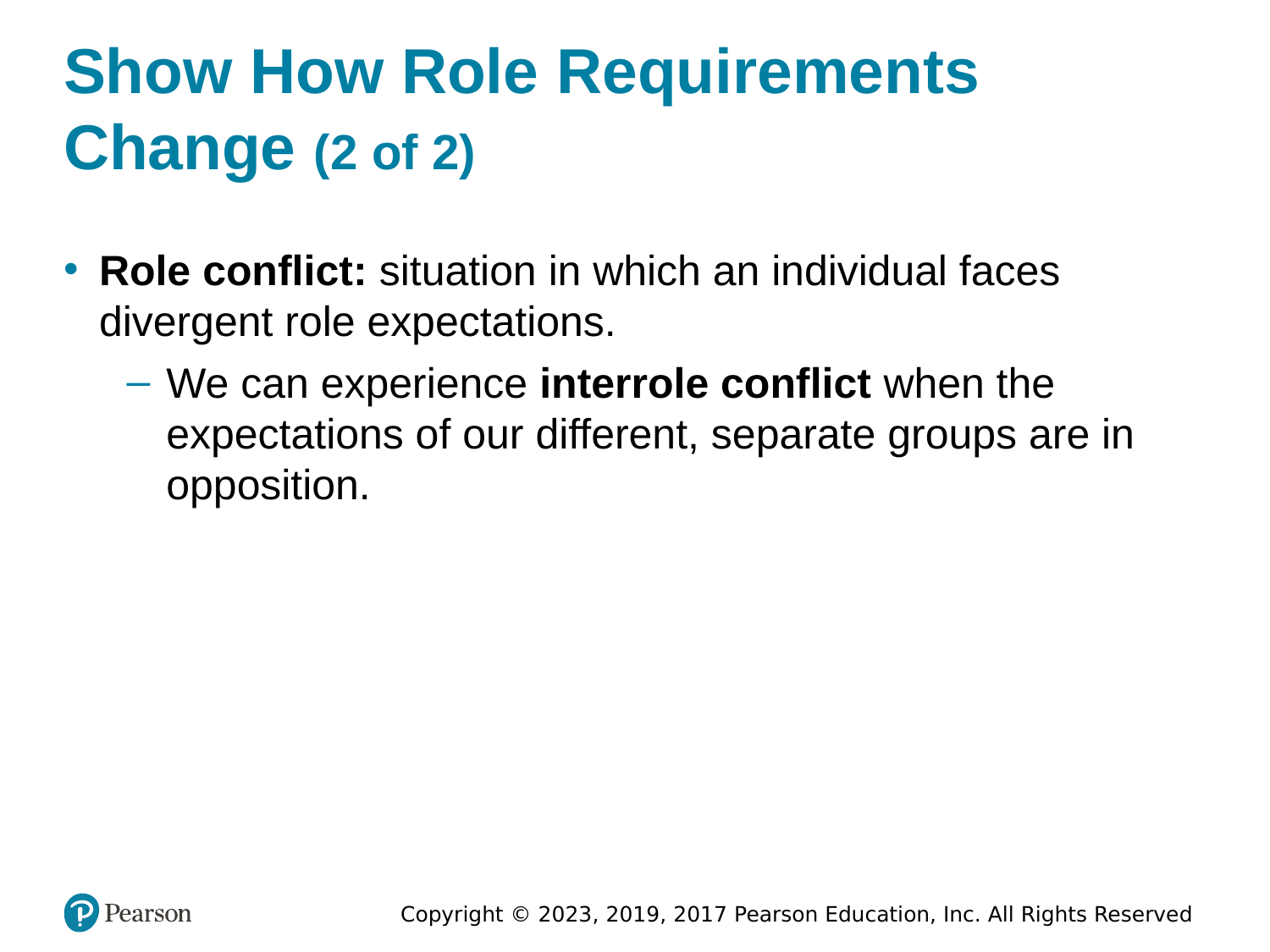

# Show How Role Requirements Change (2 of 2)
Role conflict: situation in which an individual faces divergent role expectations.
We can experience interrole conflict when the expectations of our different, separate groups are in opposition.